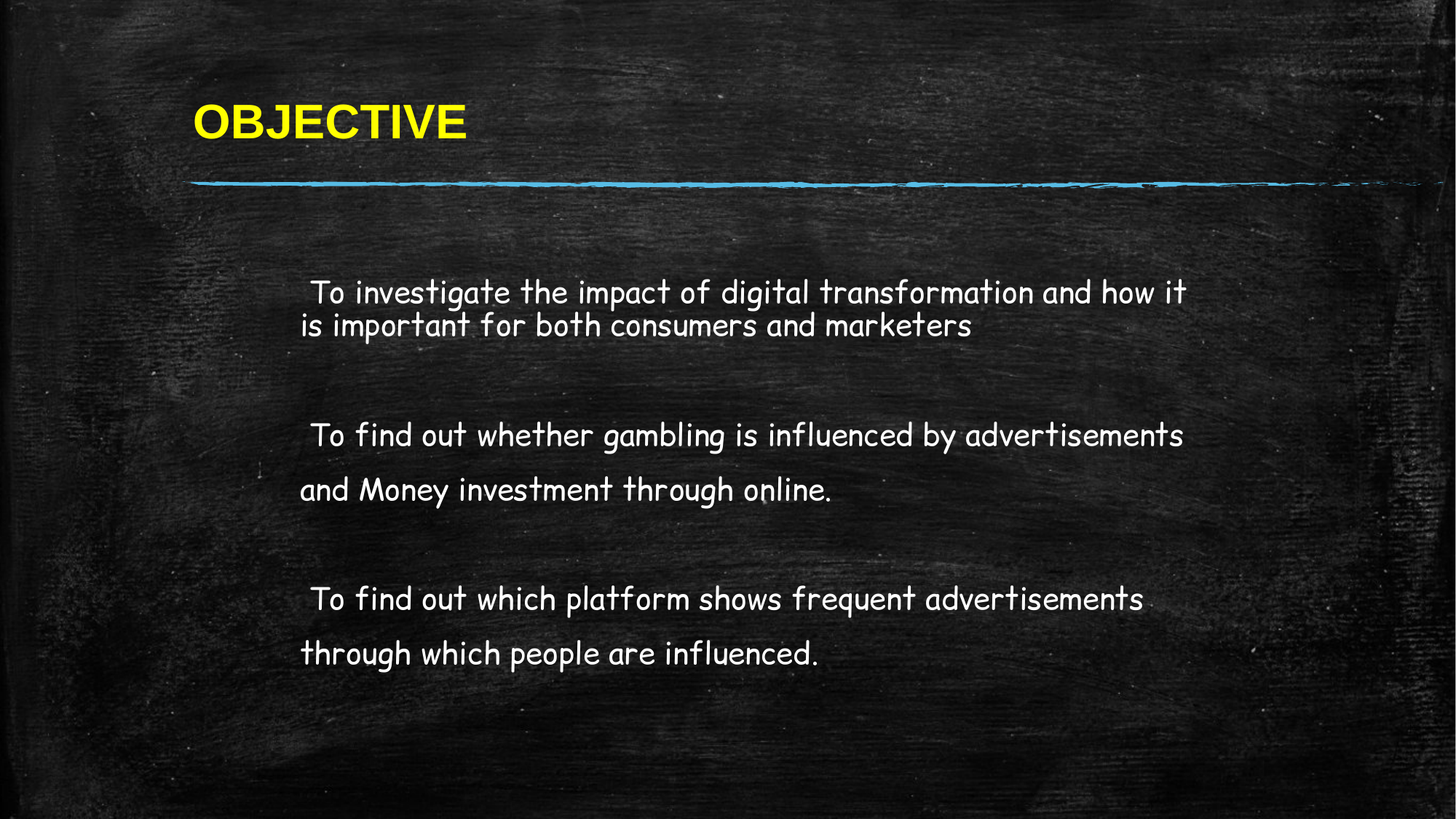

# OBJECTIVE
 To investigate the impact of digital transformation and how it is important for both consumers and marketers

 To find out whether gambling is influenced by advertisements and Money investment through online.

 To find out which platform shows frequent advertisements through which people are influenced.